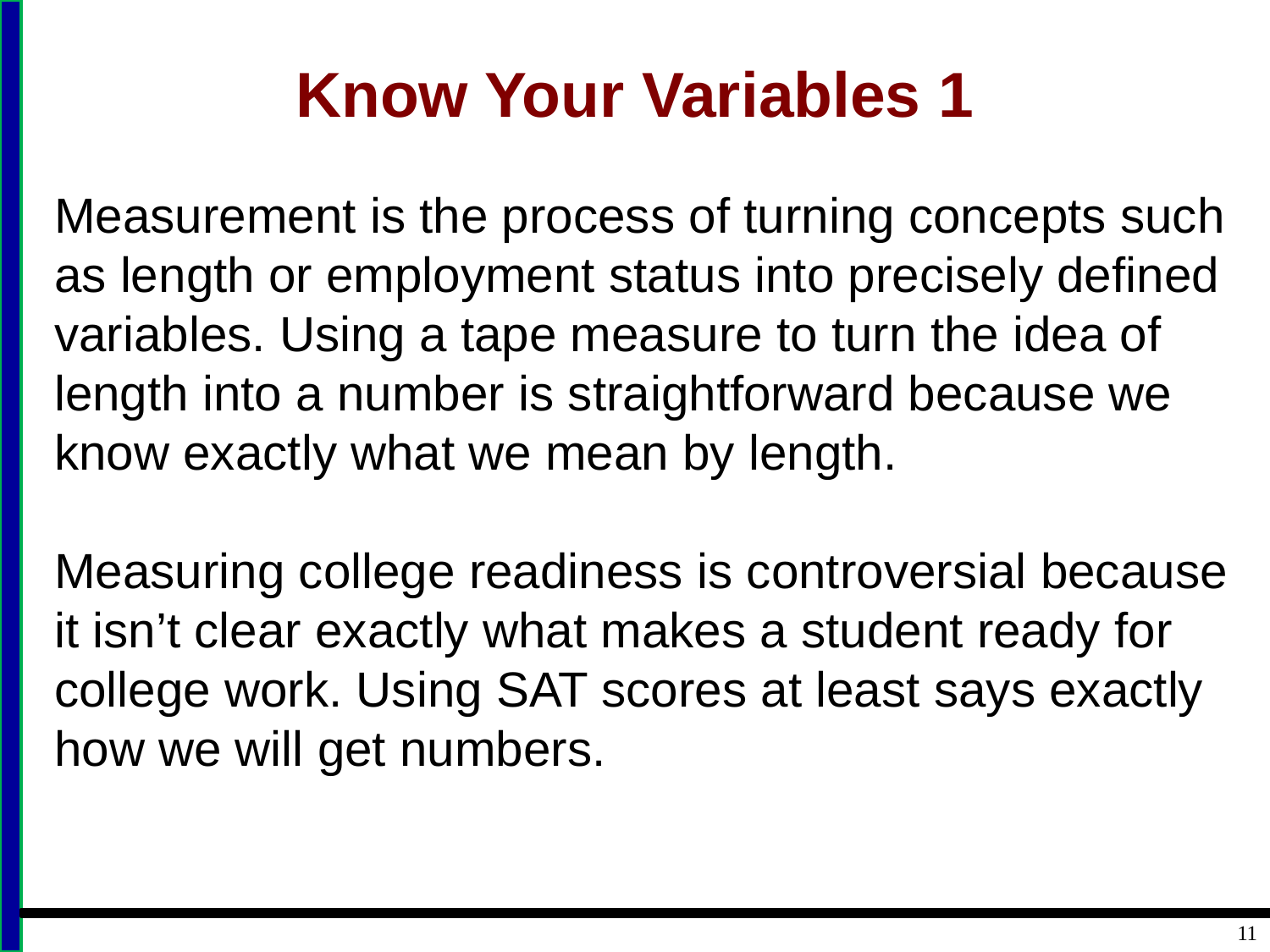

# Know Your Variables 1
Measurement is the process of turning concepts such as length or employment status into precisely defined variables. Using a tape measure to turn the idea of length into a number is straightforward because we know exactly what we mean by length.

Measuring college readiness is controversial because it isn’t clear exactly what makes a student ready for college work. Using SAT scores at least says exactly how we will get numbers.